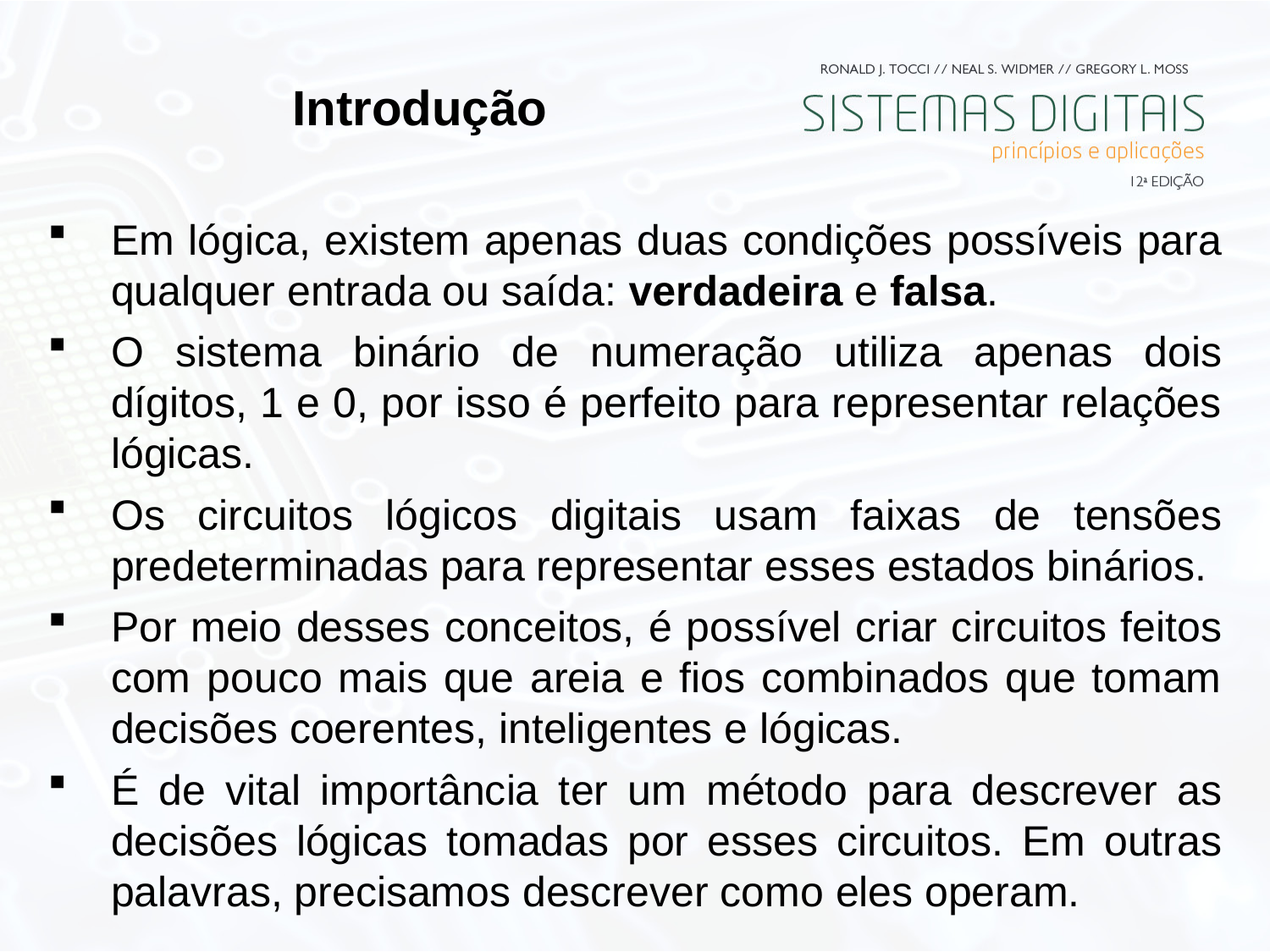

# Introdução
Em lógica, existem apenas duas condições possíveis para qualquer entrada ou saída: verdadeira e falsa.
O sistema binário de numeração utiliza apenas dois dígitos, 1 e 0, por isso é perfeito para representar relações lógicas.
Os circuitos lógicos digitais usam faixas de tensões predeterminadas para representar esses estados binários.
Por meio desses conceitos, é possível criar circuitos feitos com pouco mais que areia e fios combinados que tomam decisões coerentes, inteligentes e lógicas.
É de vital importância ter um método para descrever as decisões lógicas tomadas por esses circuitos. Em outras palavras, precisamos descrever como eles operam.